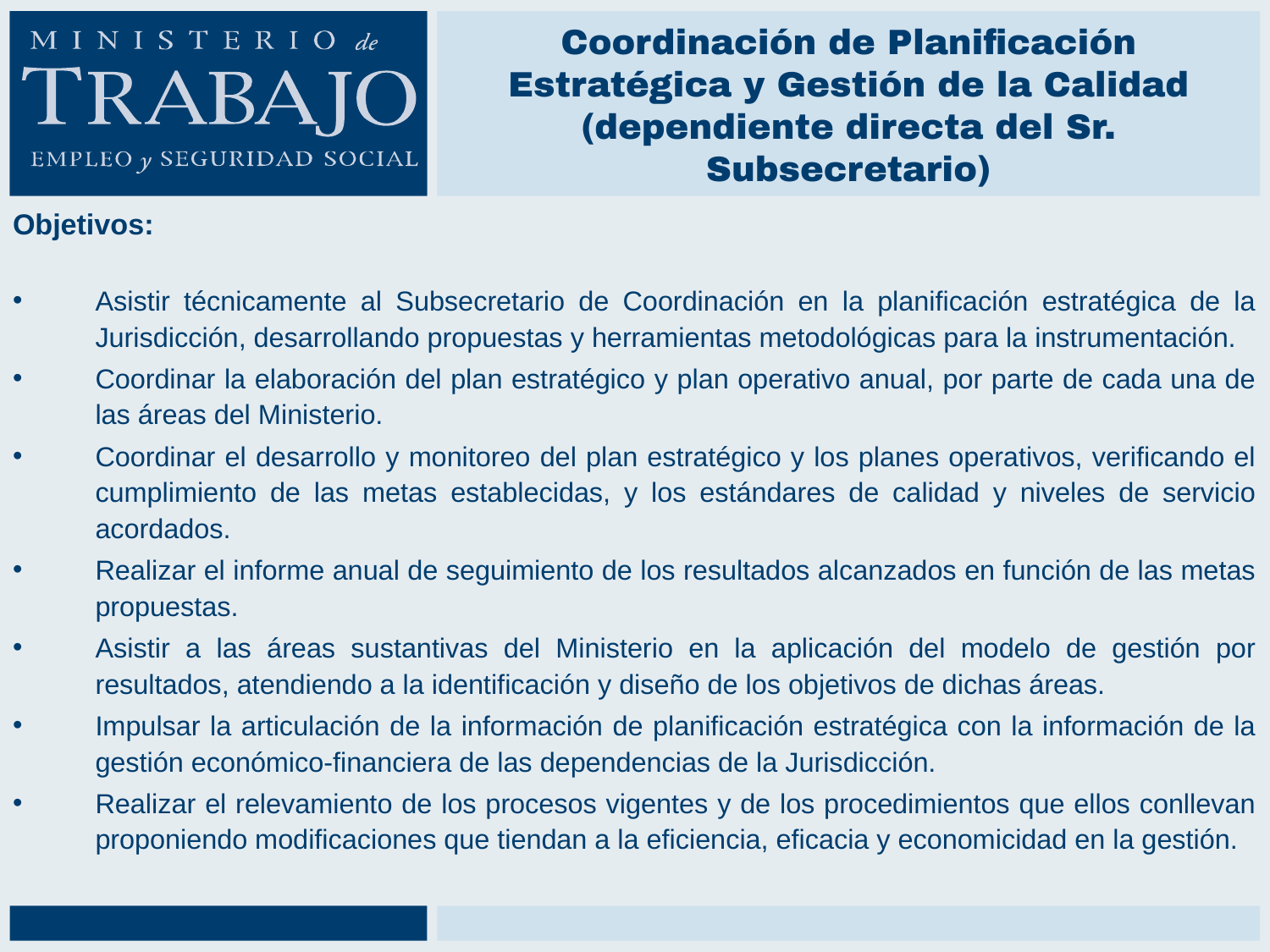

# Coordinación de Planificación Estratégica y Gestión de la Calidad (dependiente directa del Sr. Subsecretario)
Objetivos:

Asistir técnicamente al Subsecretario de Coordinación en la planificación estratégica de la Jurisdicción, desarrollando propuestas y herramientas metodológicas para la instrumentación.
Coordinar la elaboración del plan estratégico y plan operativo anual, por parte de cada una de las áreas del Ministerio.
Coordinar el desarrollo y monitoreo del plan estratégico y los planes operativos, verificando el cumplimiento de las metas establecidas, y los estándares de calidad y niveles de servicio acordados.
Realizar el informe anual de seguimiento de los resultados alcanzados en función de las metas propuestas.
Asistir a las áreas sustantivas del Ministerio en la aplicación del modelo de gestión por resultados, atendiendo a la identificación y diseño de los objetivos de dichas áreas.
Impulsar la articulación de la información de planificación estratégica con la información de la gestión económico-financiera de las dependencias de la Jurisdicción.
Realizar el relevamiento de los procesos vigentes y de los procedimientos que ellos conllevan proponiendo modificaciones que tiendan a la eficiencia, eficacia y economicidad en la gestión.